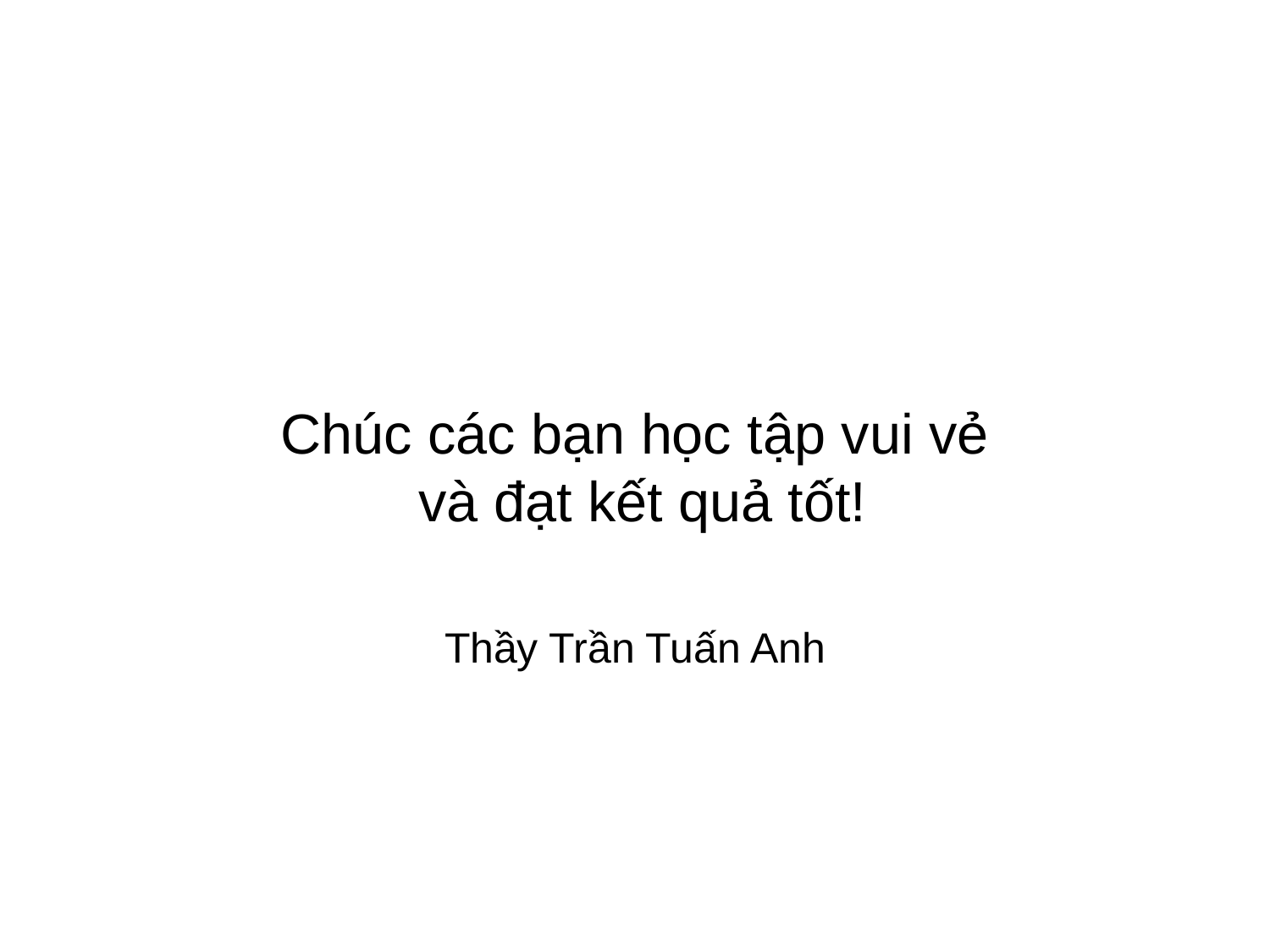

Chúc các bạn học tập vui vẻ
 và đạt kết quả tốt!

Thầy Trần Tuấn Anh